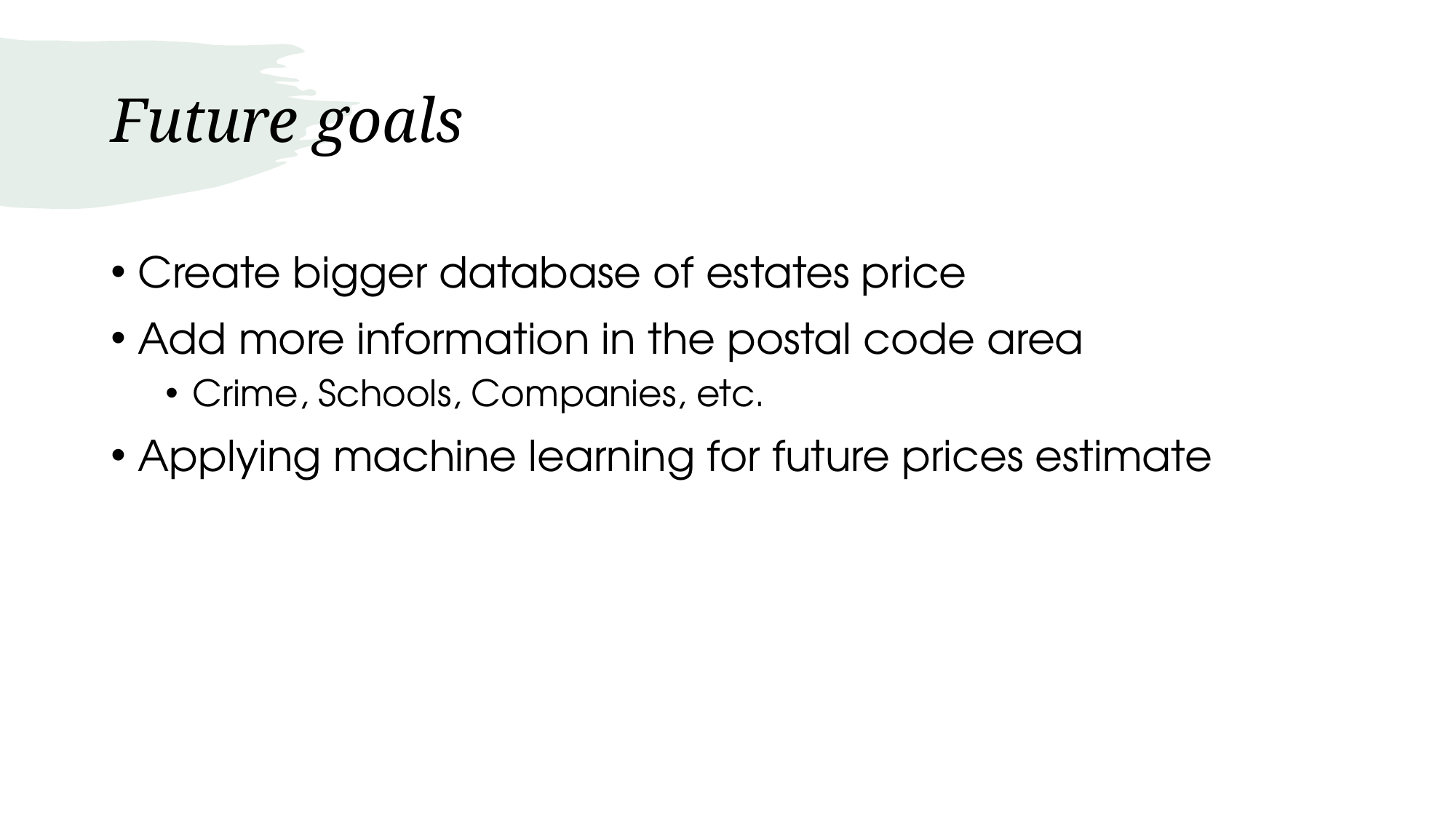

# Future goals
Create bigger database of estates price
Add more information in the postal code area
Crime, Schools, Companies, etc.
Applying machine learning for future prices estimate